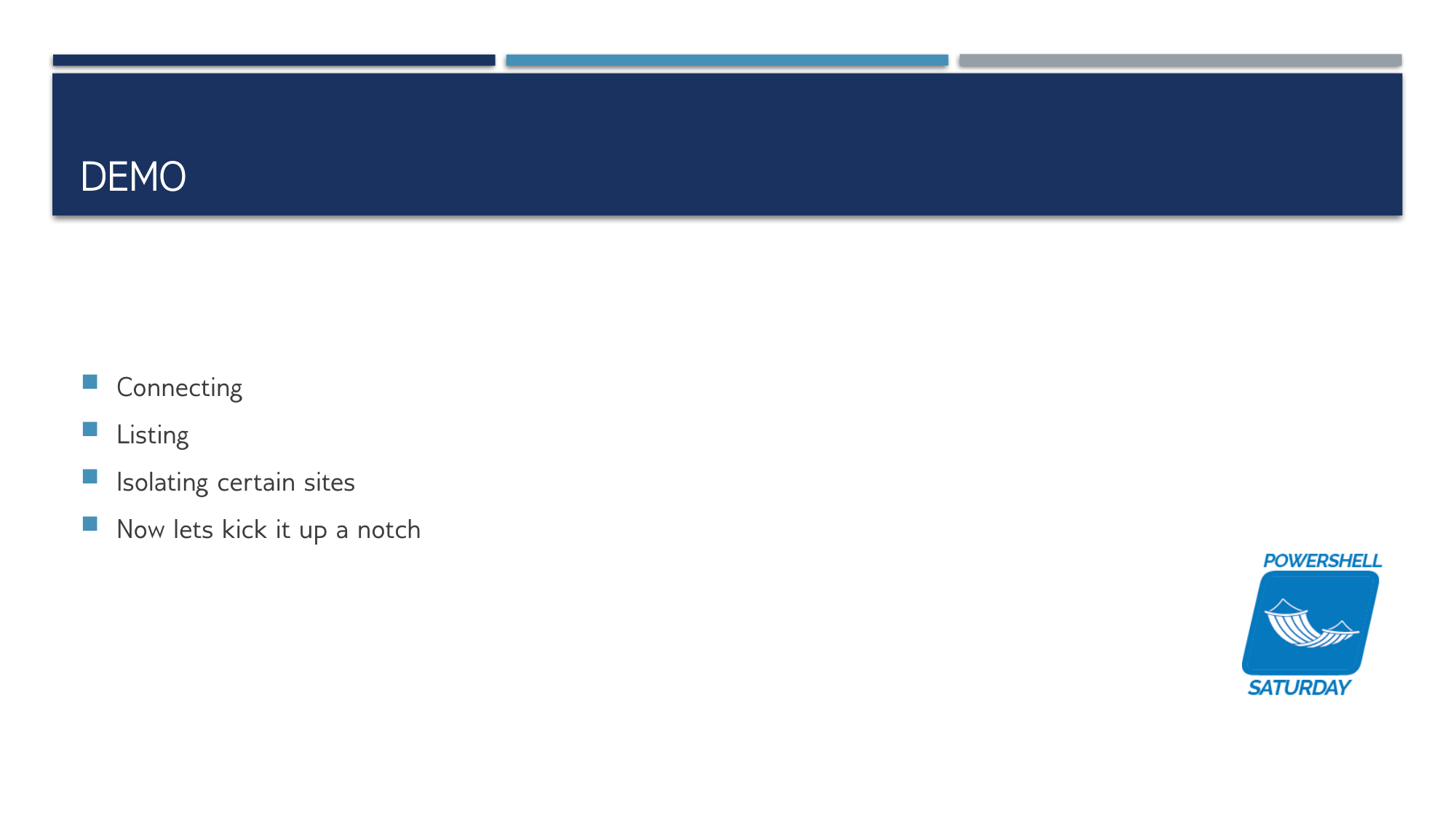

# Demo
Connecting
Listing
Isolating certain sites
Now lets kick it up a notch